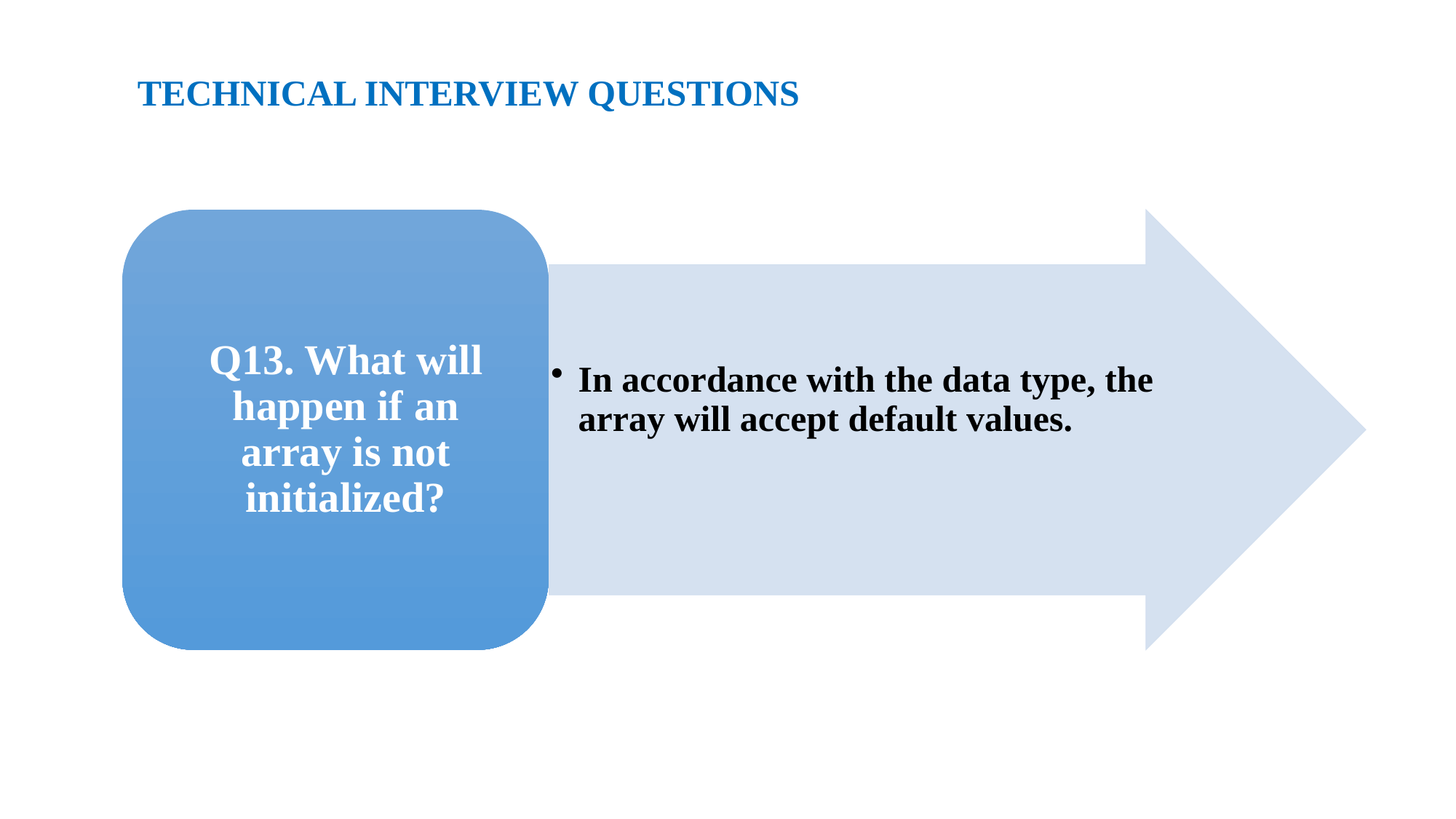

TECHNICAL INTERVIEW QUESTIONS

In accordance with the data type, the array will accept default values.
Q13. What will happen if an array is not initialized?